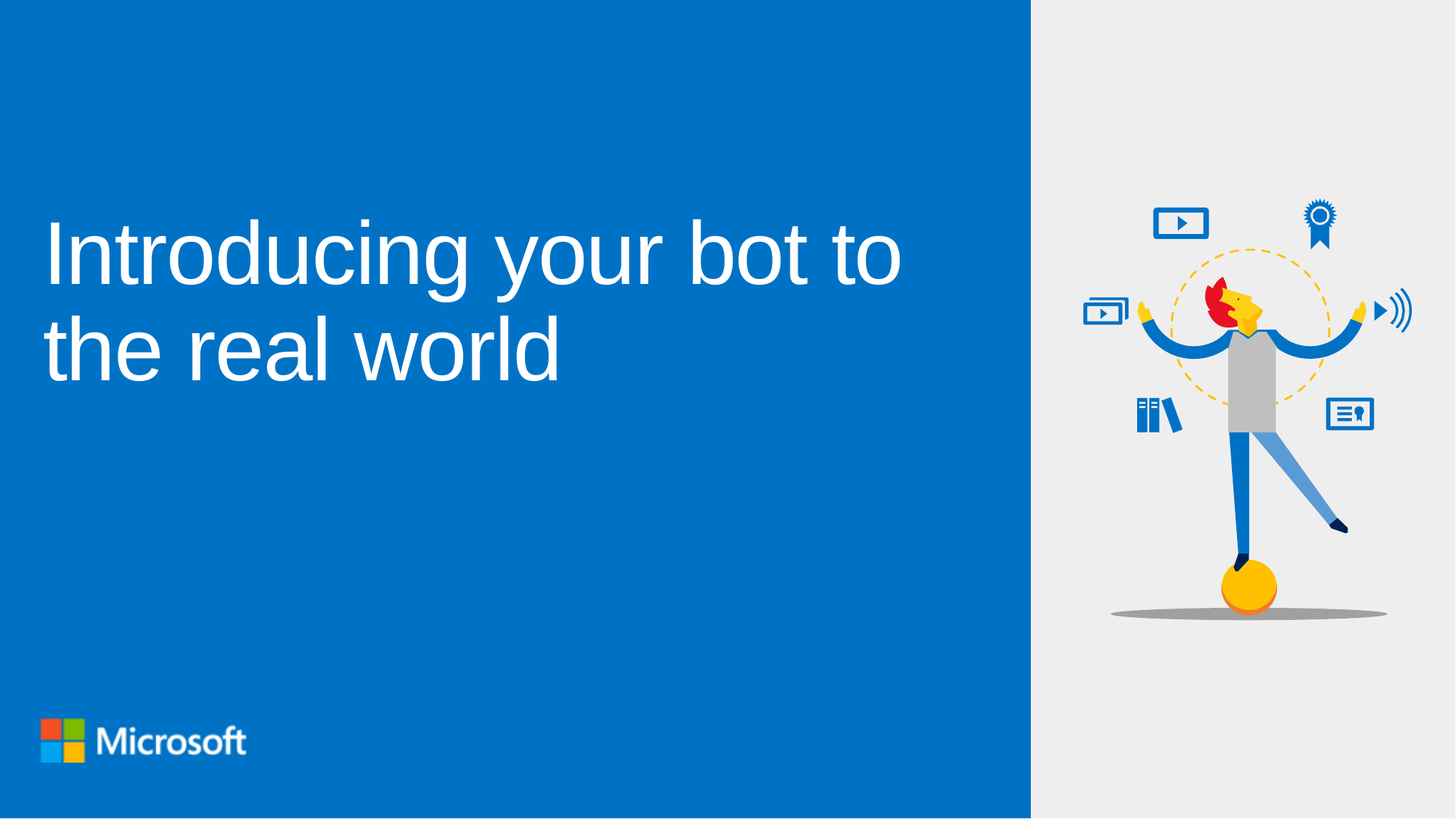

# Introducing your bot to the real world